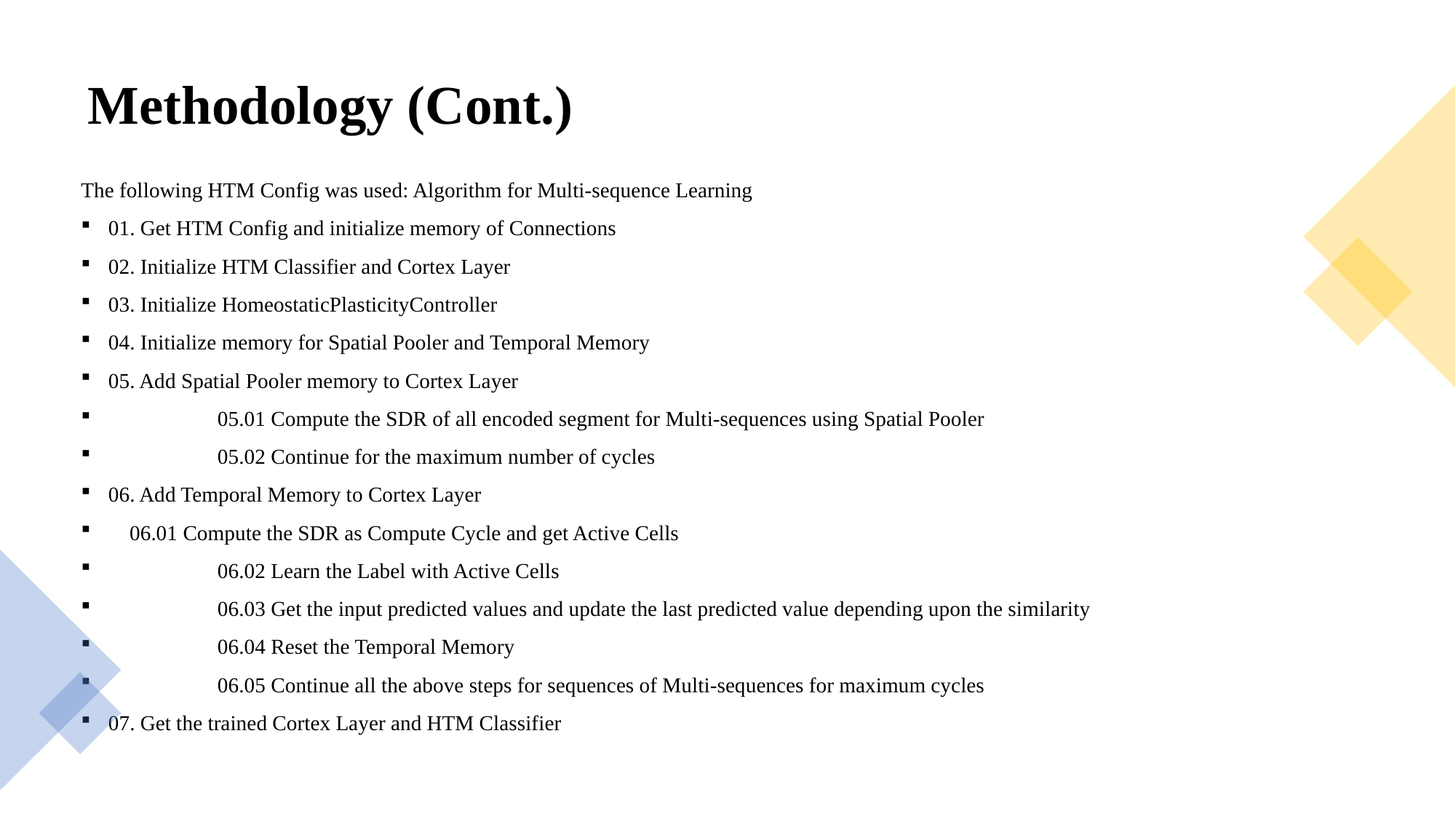

# Methodology (Cont.)

The following HTM Config was used: Algorithm for Multi-sequence Learning
01. Get HTM Config and initialize memory of Connections
02. Initialize HTM Classifier and Cortex Layer
03. Initialize HomeostaticPlasticityController
04. Initialize memory for Spatial Pooler and Temporal Memory
05. Add Spatial Pooler memory to Cortex Layer
	05.01 Compute the SDR of all encoded segment for Multi-sequences using Spatial Pooler
	05.02 Continue for the maximum number of cycles
06. Add Temporal Memory to Cortex Layer
    06.01 Compute the SDR as Compute Cycle and get Active Cells
	06.02 Learn the Label with Active Cells
	06.03 Get the input predicted values and update the last predicted value depending upon the similarity
	06.04 Reset the Temporal Memory
	06.05 Continue all the above steps for sequences of Multi-sequences for maximum cycles
07. Get the trained Cortex Layer and HTM Classifier